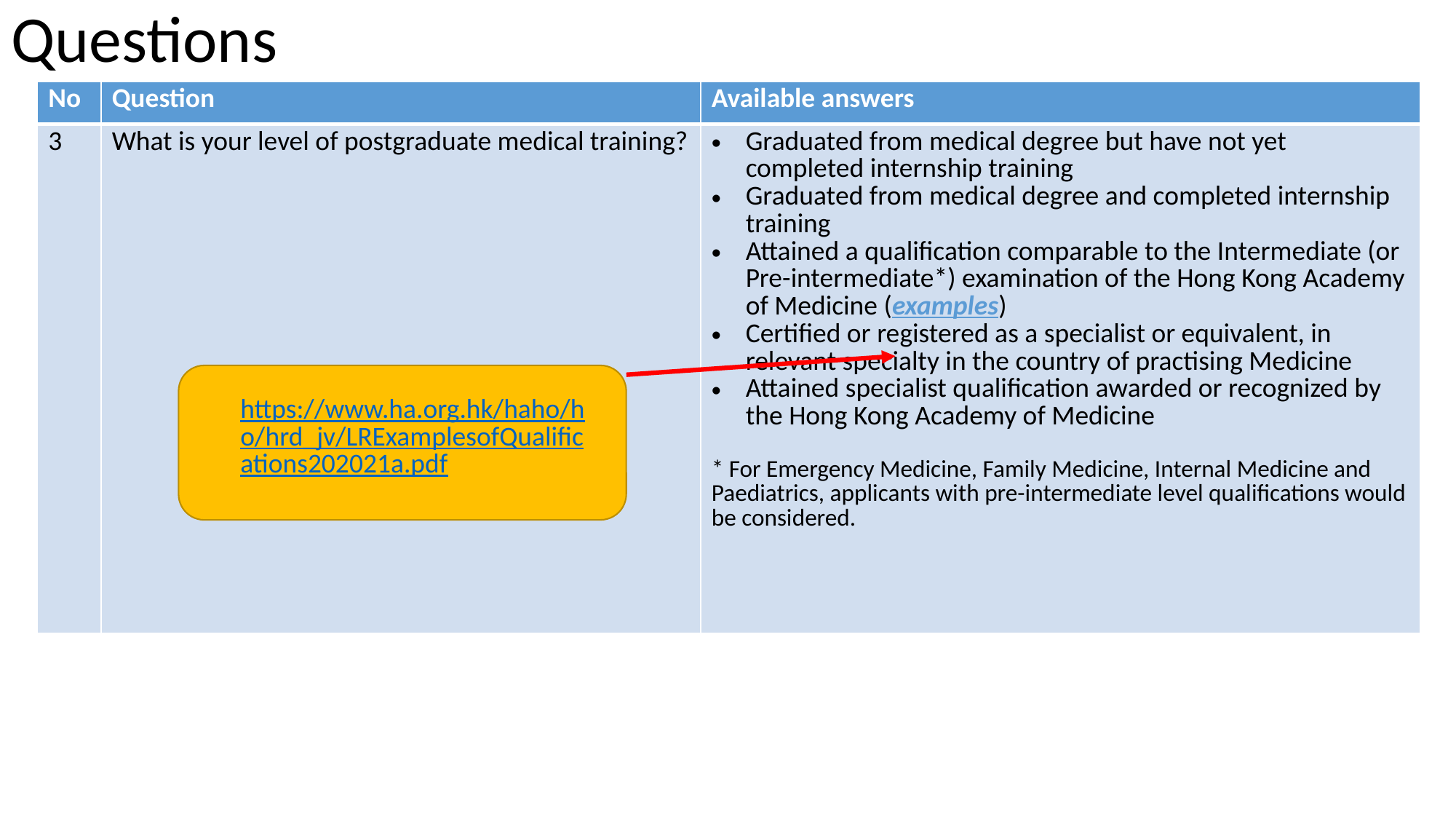

# Questions
| No | Question | Available answers |
| --- | --- | --- |
| 3 | What is your level of postgraduate medical training? | Graduated from medical degree but have not yet completed internship training Graduated from medical degree and completed internship training Attained a qualification comparable to the Intermediate (or Pre-intermediate\*) examination of the Hong Kong Academy of Medicine (examples) Certified or registered as a specialist or equivalent, in relevant specialty in the country of practising Medicine Attained specialist qualification awarded or recognized by the Hong Kong Academy of Medicine \* For Emergency Medicine, Family Medicine, Internal Medicine and Paediatrics, applicants with pre-intermediate level qualifications would be considered. |

https://www.ha.org.hk/haho/ho/hrd_jv/LRExamplesofQualifications202021a.pdf